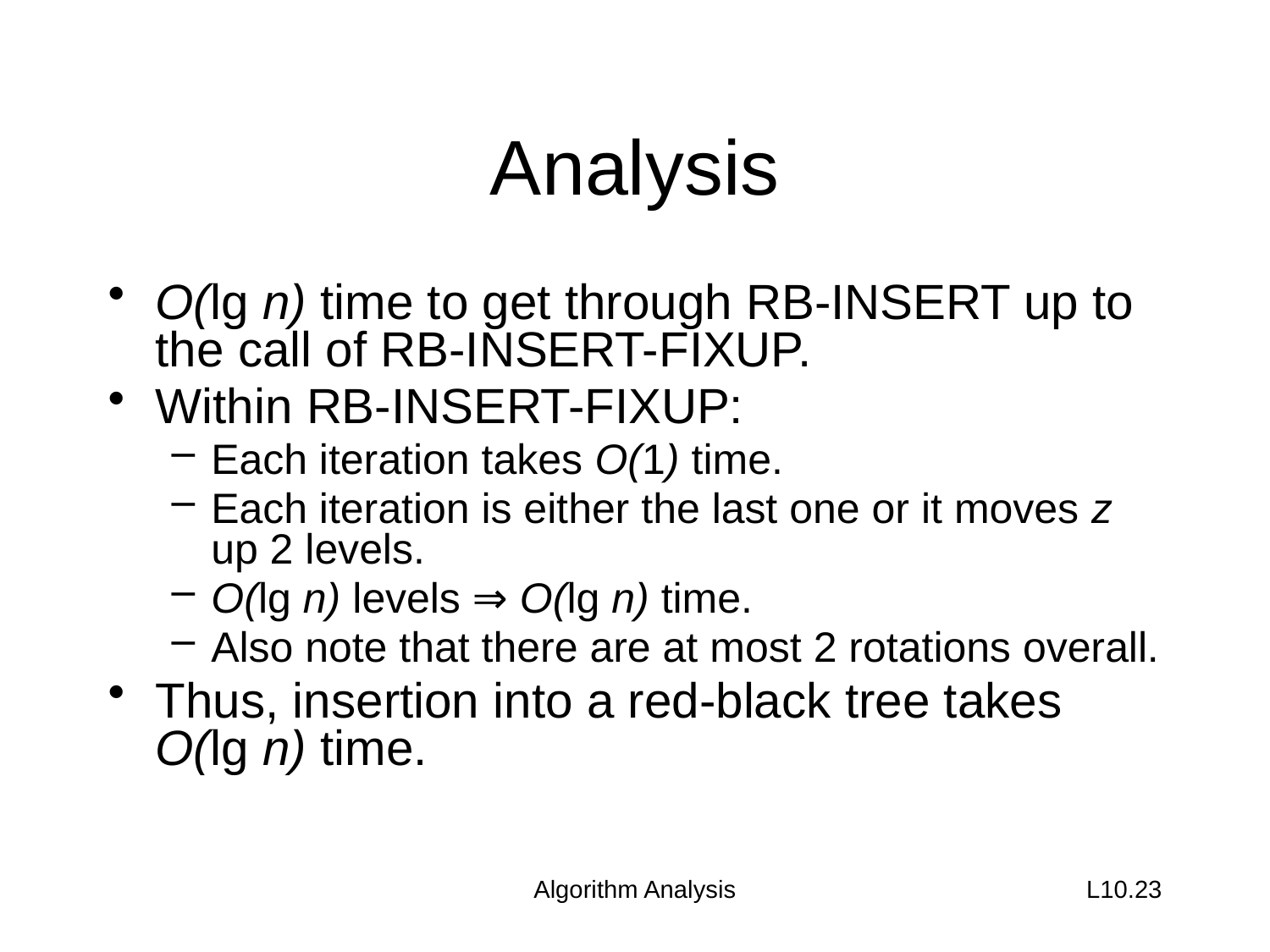

# Analysis
O(lg n) time to get through RB-INSERT up to the call of RB-INSERT-FIXUP.
Within RB-INSERT-FIXUP:
Each iteration takes O(1) time.
Each iteration is either the last one or it moves z up 2 levels.
O(lg n) levels ⇒ O(lg n) time.
Also note that there are at most 2 rotations overall.
Thus, insertion into a red-black tree takes O(lg n) time.
Algorithm Analysis
L10.23